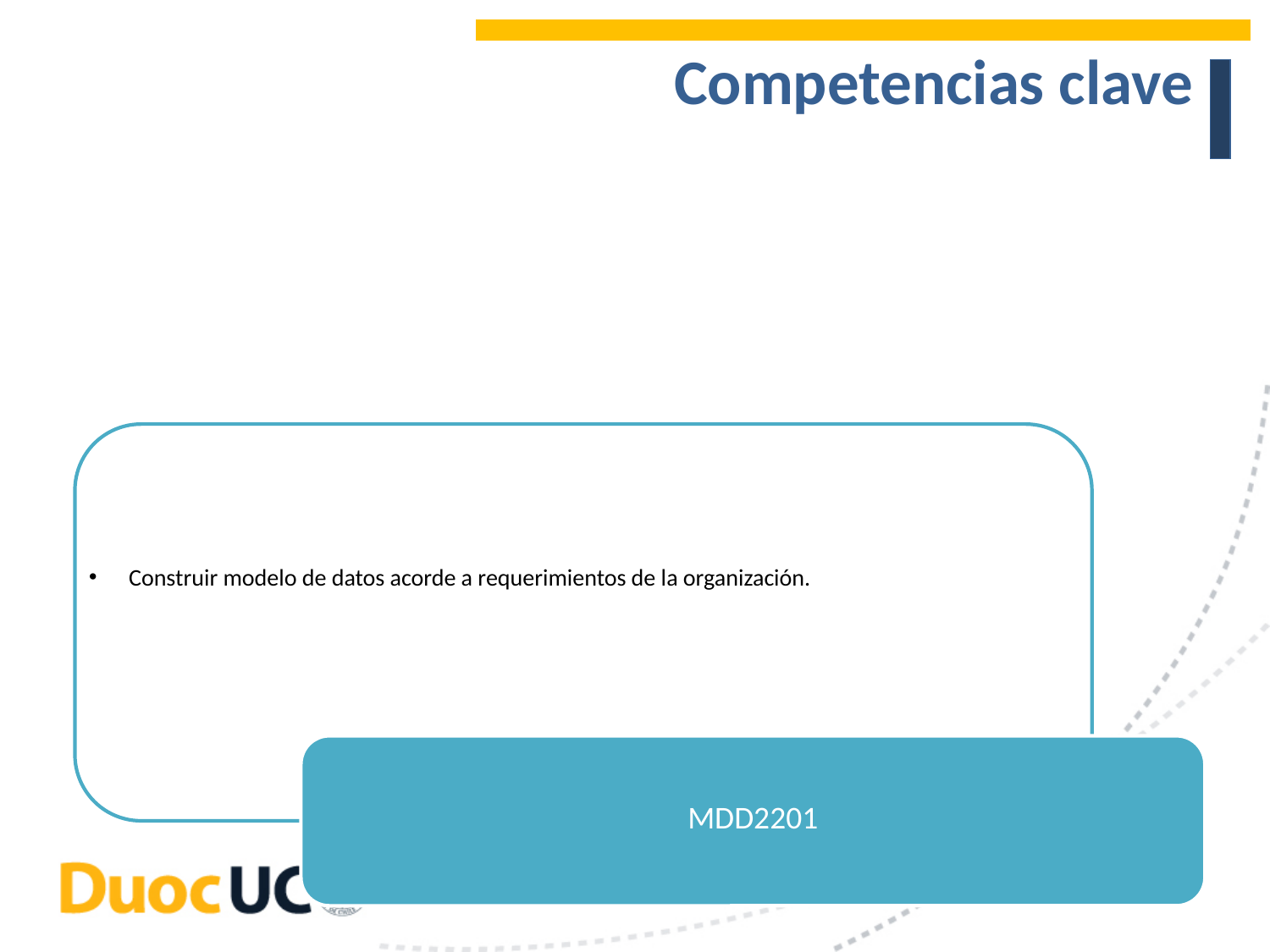

# Competencias clave
MDD2201
Construir modelo de datos acorde a requerimientos de la organización.